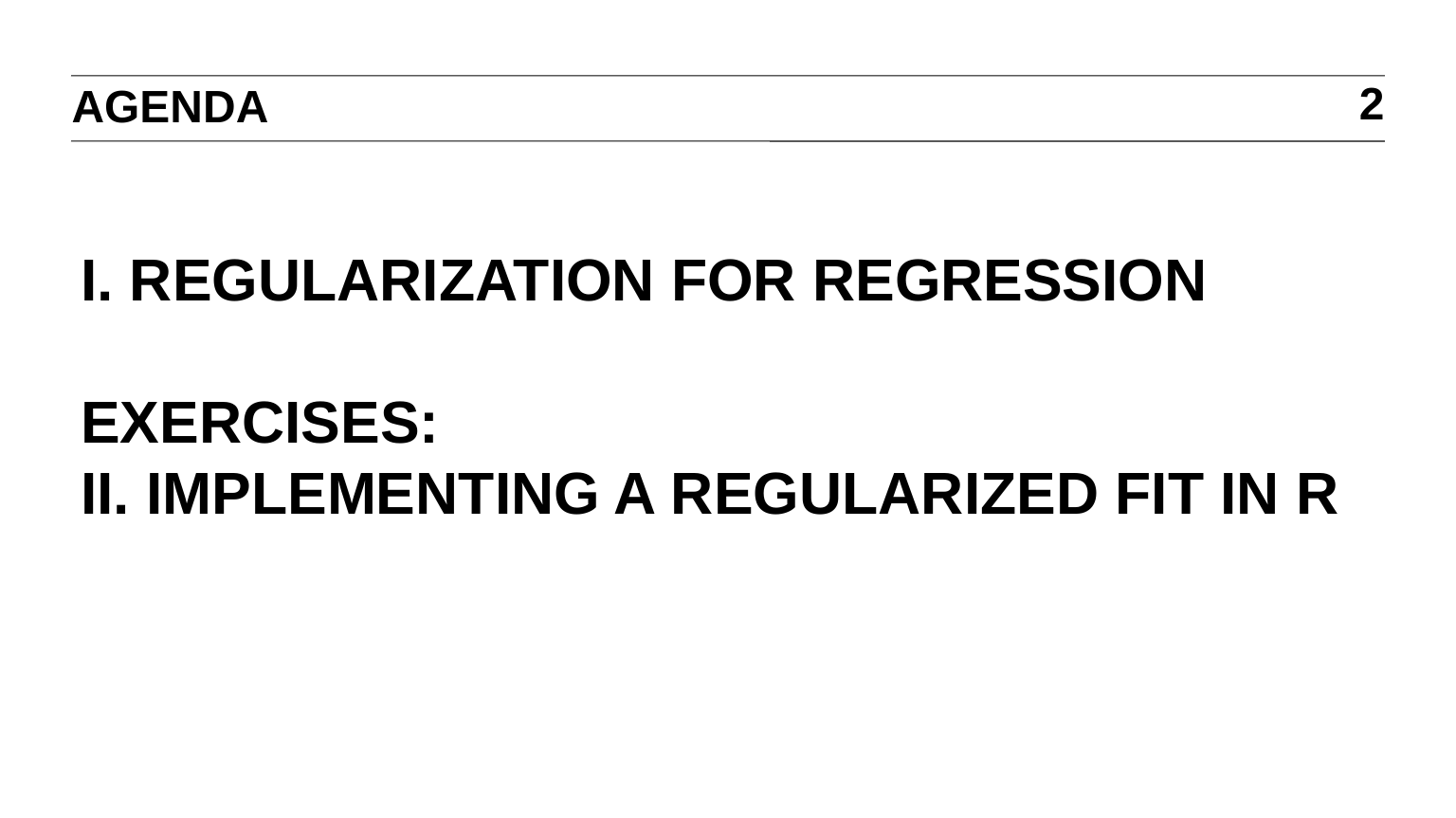

agenda

2
# I. Regularization for Regression exercises: II. Implementing a regularized fit in r